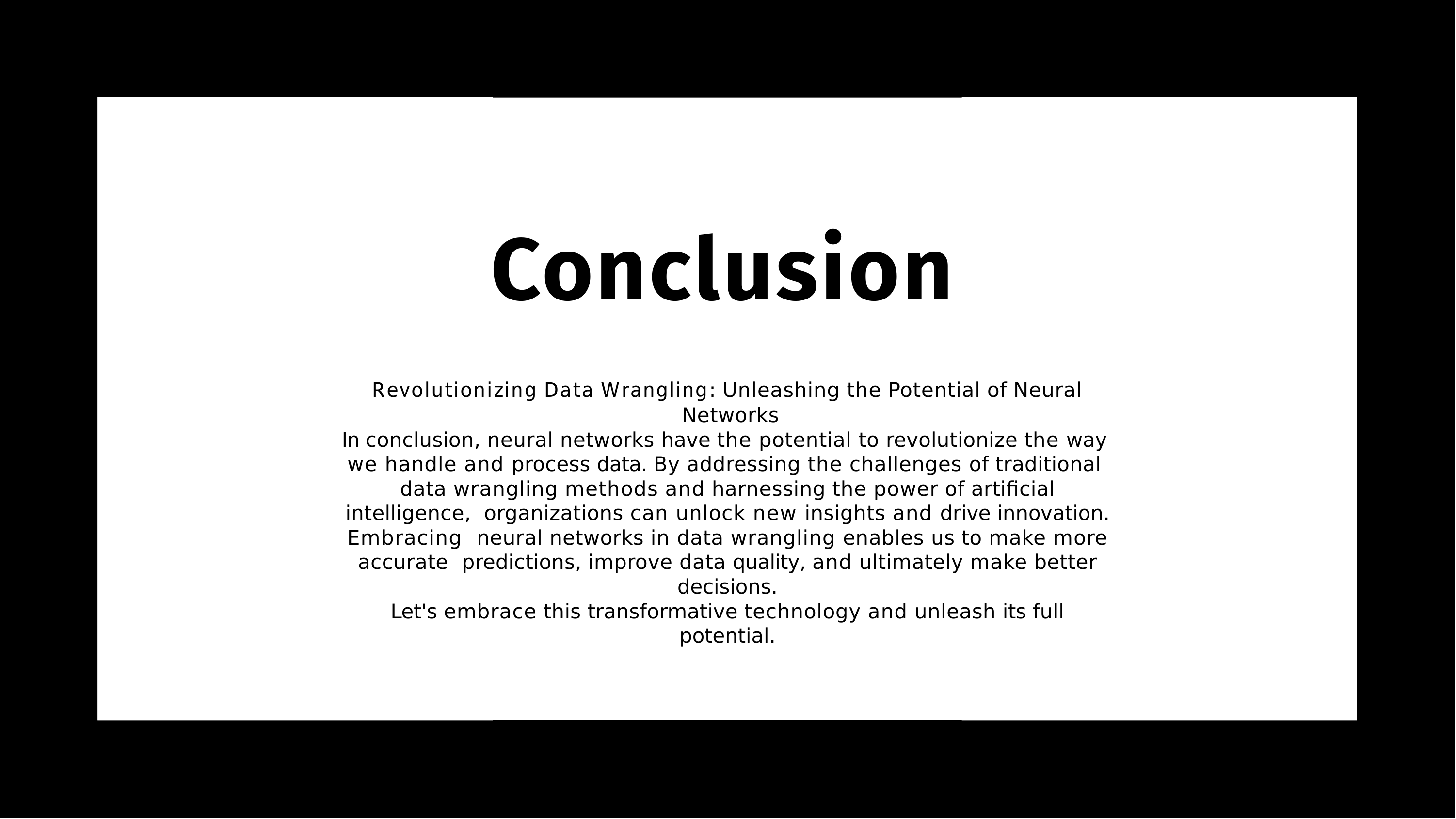

# Conclusion
Revolutionizing Data Wrangling: Unleashing the Potential of Neural  Networks
In conclusion, neural networks have the potential to revolutionize the way  we handle and process data. By addressing the challenges of traditional  data wrangling methods and harnessing the power of artiﬁcial intelligence,  organizations can unlock new insights and drive innovation. Embracing  neural networks in data wrangling enables us to make more accurate  predictions, improve data quality, and ultimately make better decisions.
Let's embrace this transformative technology and unleash its full potential.